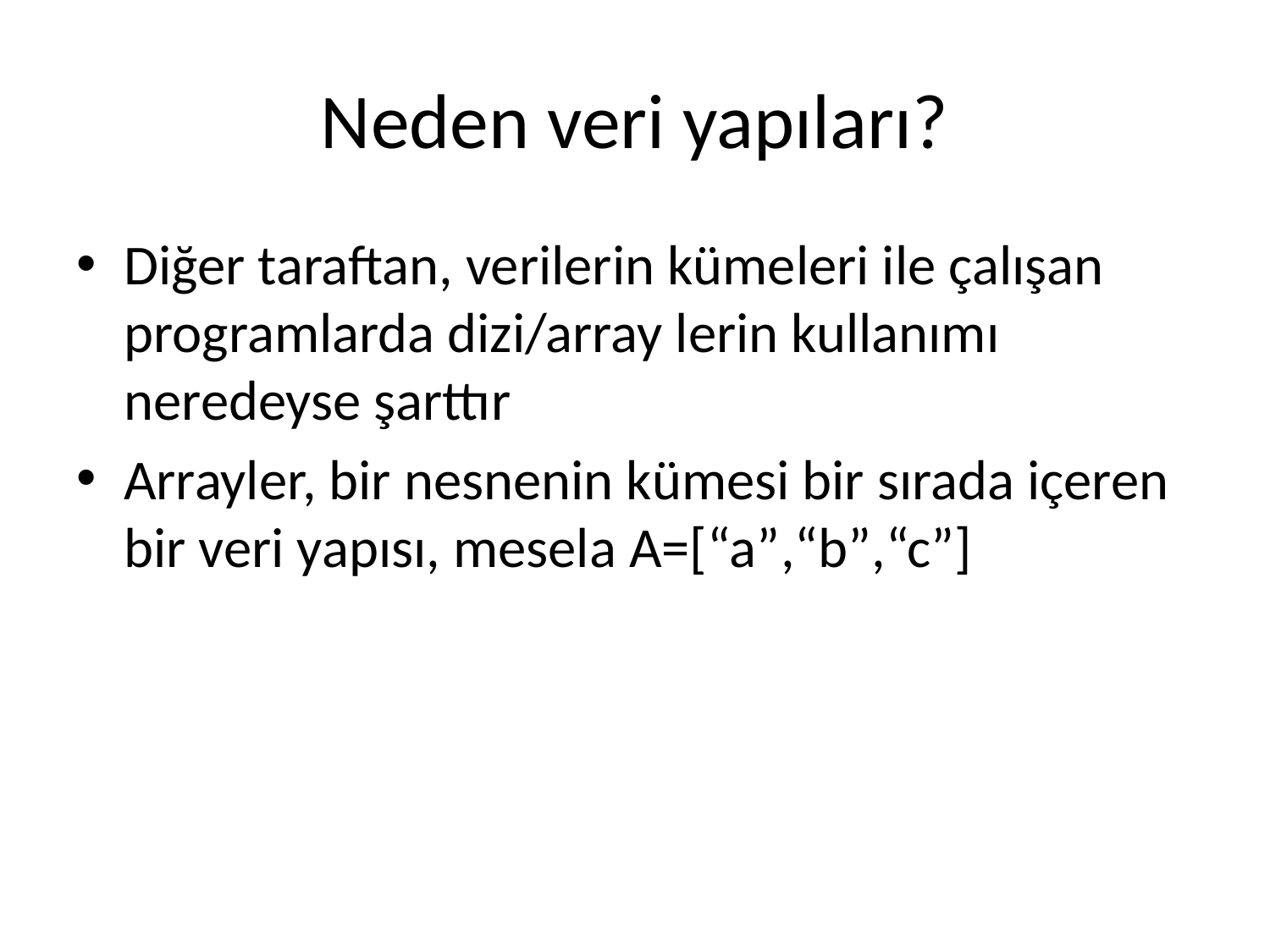

# Neden veri yapıları?
Diğer taraftan, verilerin kümeleri ile çalışan programlarda dizi/array lerin kullanımı neredeyse şarttır
Arrayler, bir nesnenin kümesi bir sırada içeren bir veri yapısı, mesela A=[“a”,“b”,“c”]